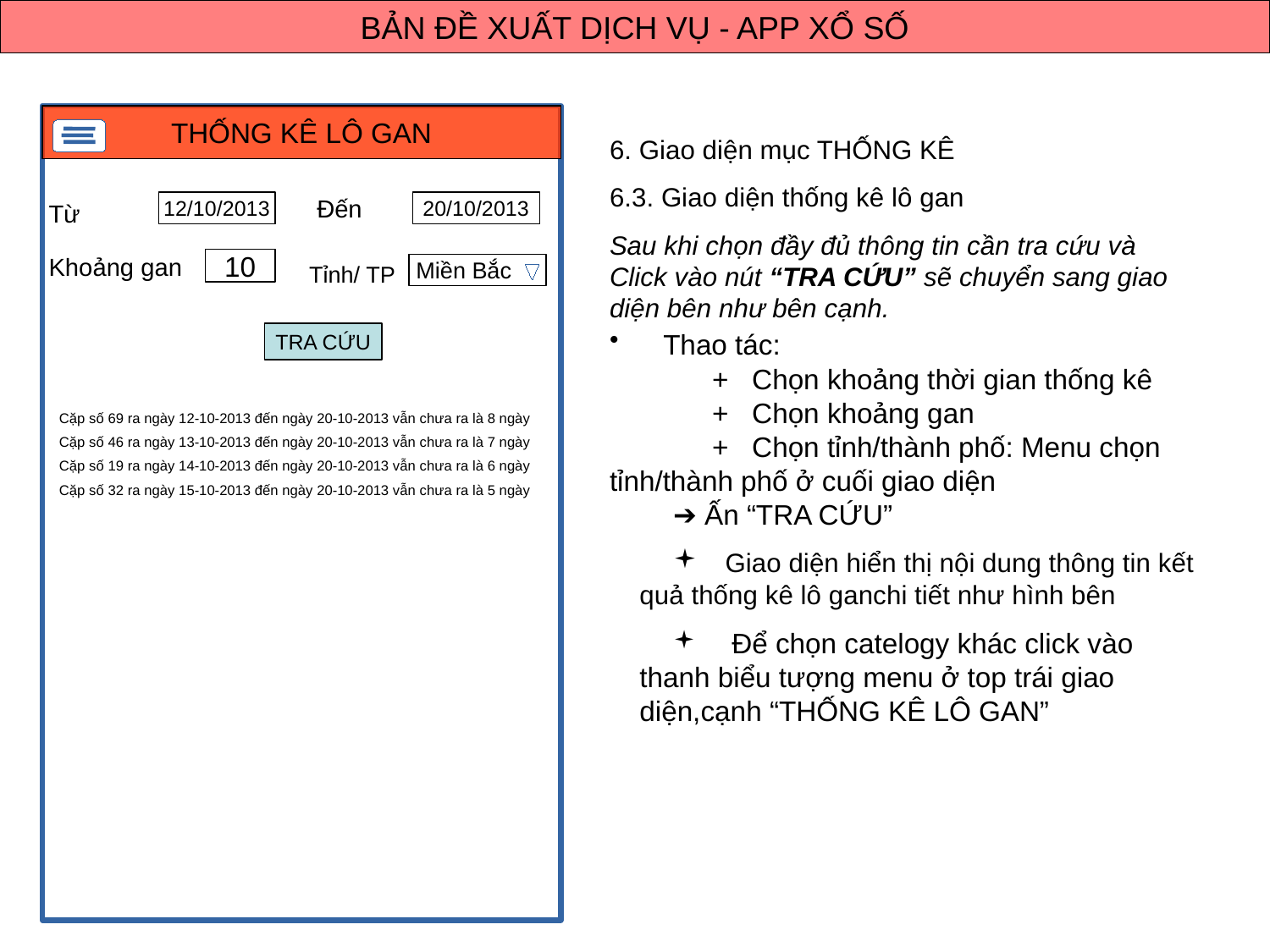

BẢN ĐỀ XUẤT DỊCH VỤ - APP XỔ SỐ

THỐNG KÊ LÔ GAN

6. Giao diện mục THỐNG KÊ
6.3. Giao diện thống kê lô gan
Sau khi chọn đầy đủ thông tin cần tra cứu và Click vào nút “TRA CỨU” sẽ chuyển sang giao diện bên như bên cạnh.
   Thao tác:
     +   Chọn khoảng thời gian thống kê
     +   Chọn khoảng gan
     +   Chọn tỉnh/thành phố: Menu chọn tỉnh/thành phố ở cuối giao diện
➔ Ấn “TRA CỨU”
   Giao diện hiển thị nội dung thông tin kết quả thống kê lô ganchi tiết như hình bên
    Để chọn catelogy khác click vào thanh biểu tượng menu ở top trái giao diện,cạnh “THỐNG KÊ LÔ GAN”

Đến
12/10/2013

20/10/2013

Từ
10

Khoảng gan
Miền Bắc

Tỉnh/ TP

TRA CỨU

Cặp số 69 ra ngày 12-10-2013 đến ngày 20-10-2013 vẫn chưa ra là 8 ngày
Cặp số 46 ra ngày 13-10-2013 đến ngày 20-10-2013 vẫn chưa ra là 7 ngày
Cặp số 19 ra ngày 14-10-2013 đến ngày 20-10-2013 vẫn chưa ra là 6 ngày
Cặp số 32 ra ngày 15-10-2013 đến ngày 20-10-2013 vẫn chưa ra là 5 ngày